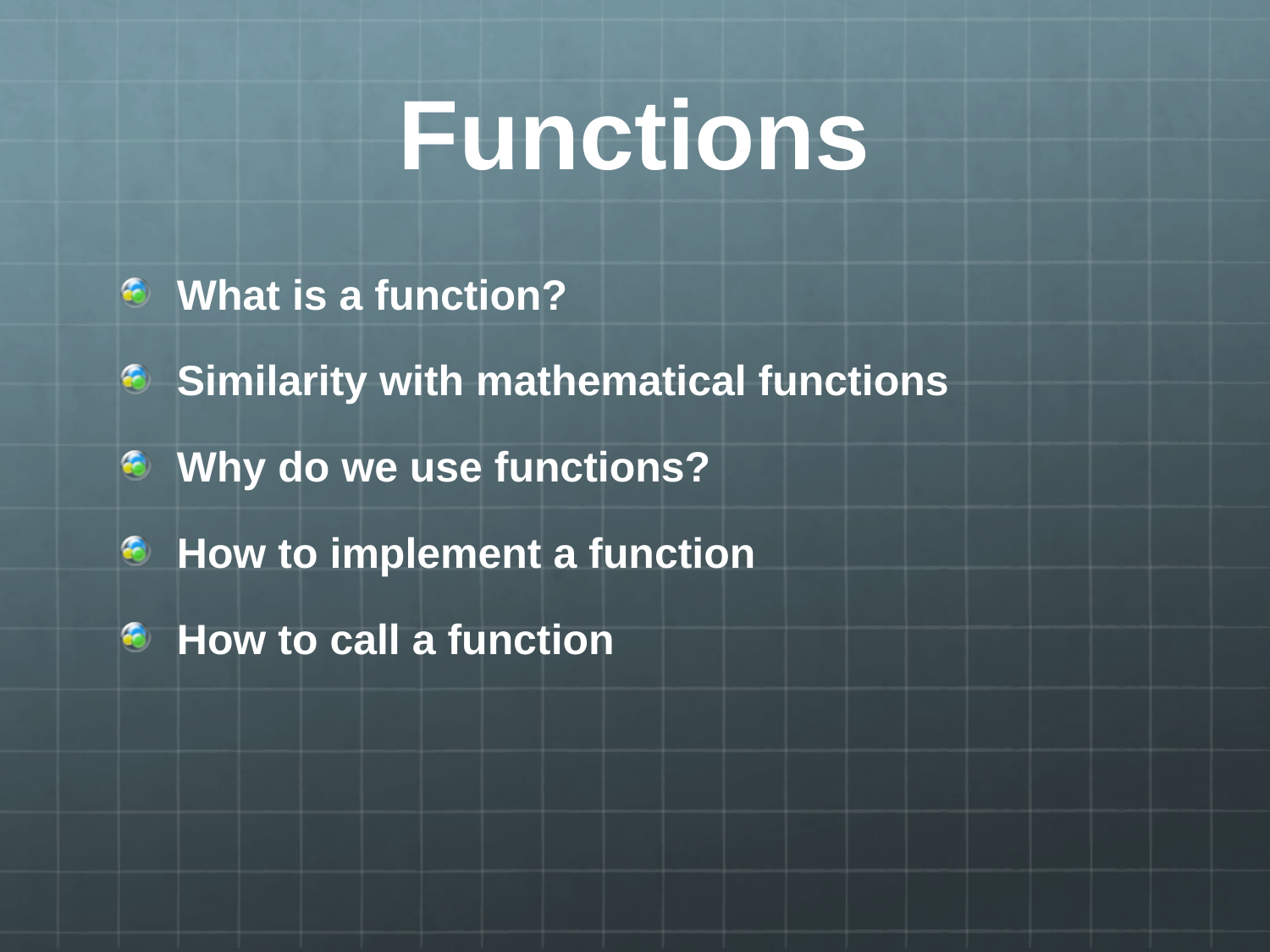

# Functions
What is a function?
Similarity with mathematical functions
Why do we use functions?
How to implement a function
How to call a function